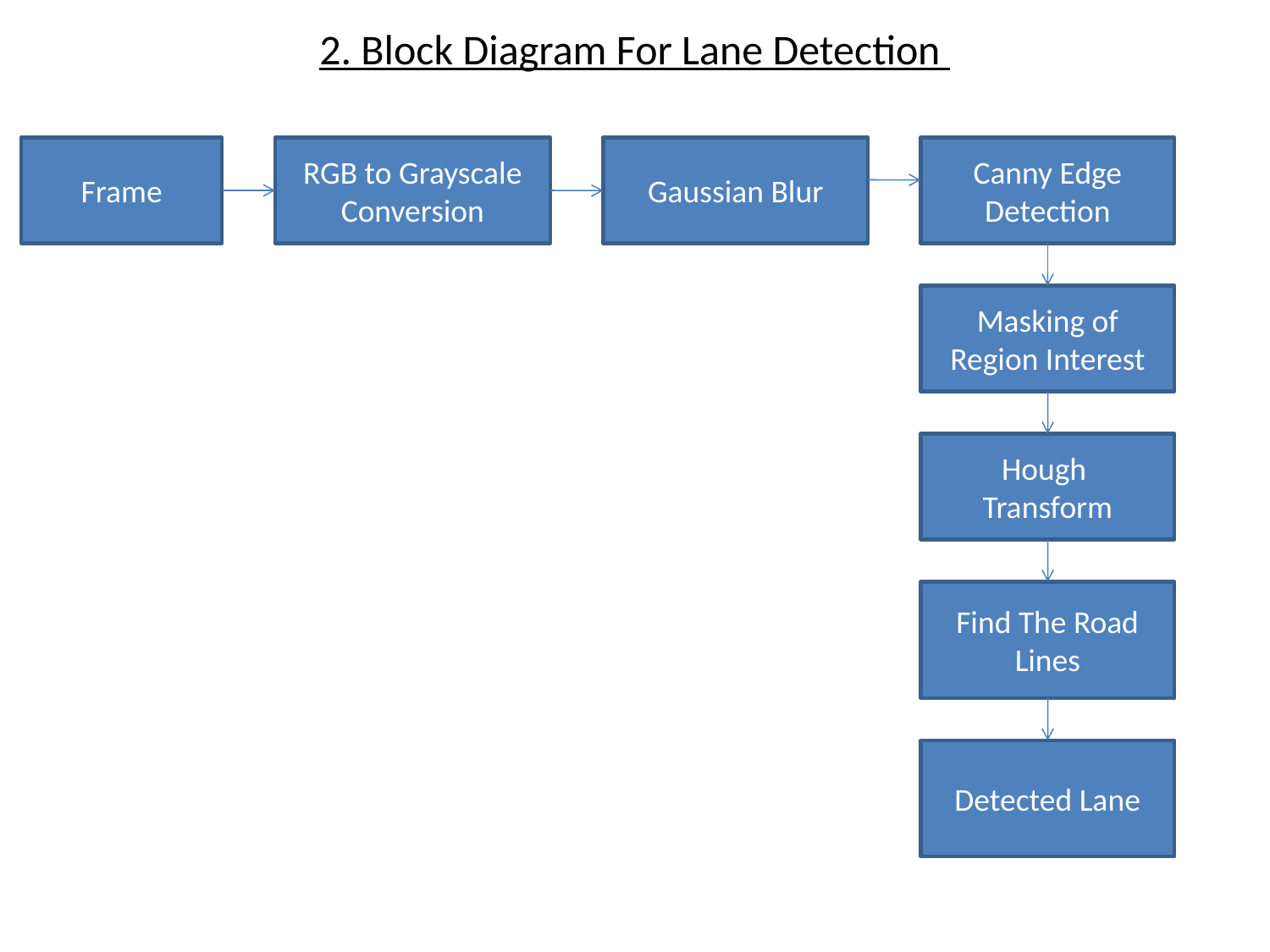

# 2. Block Diagram For Lane Detection
Frame
RGB to Grayscale Conversion
Gaussian Blur
Canny Edge Detection
Masking of Region Interest
Hough  Transform
Find The Road Lines
Detected Lane